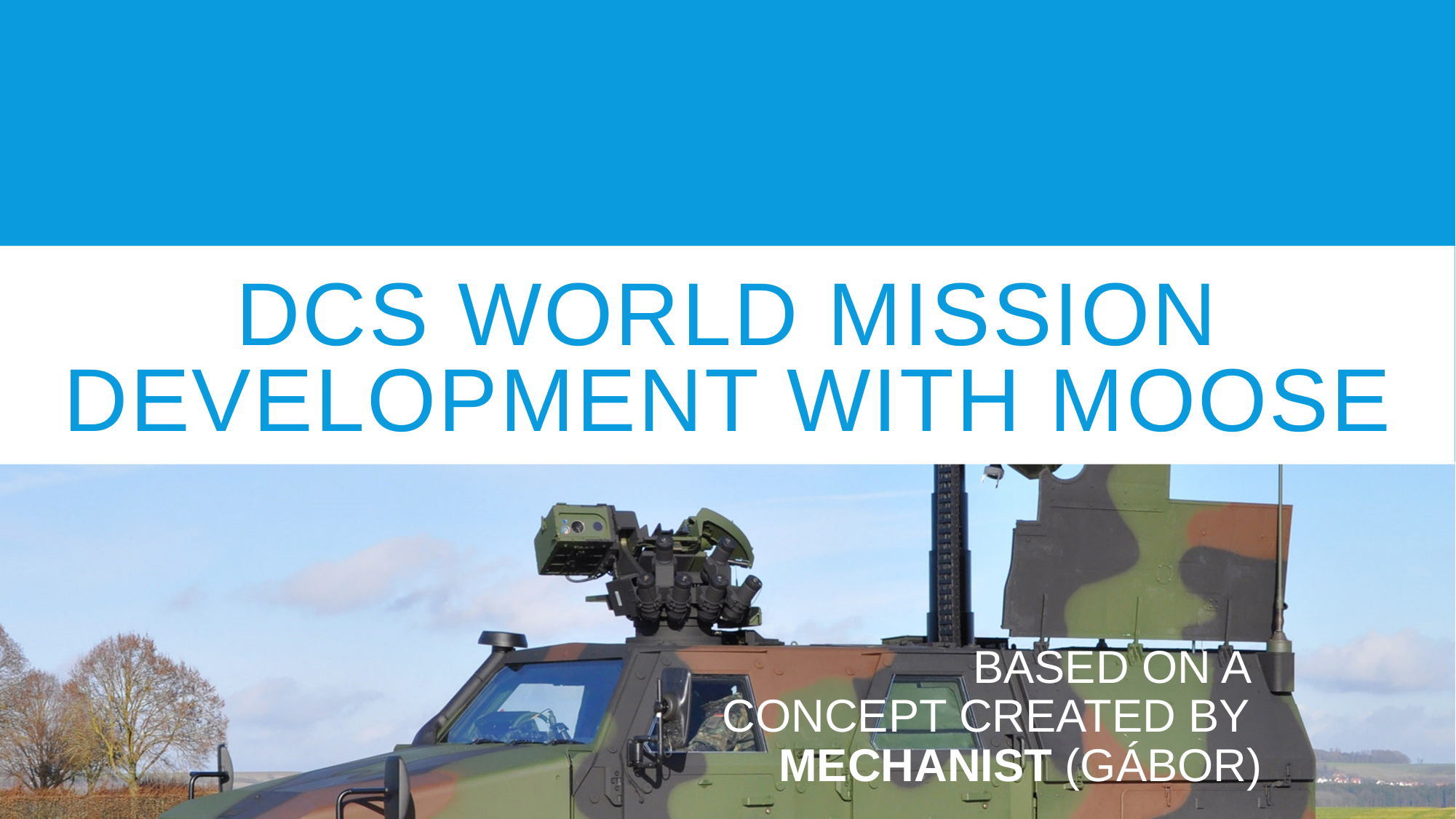

# Dcs world mission Development with moose
 based on a
Concept created by
mechanist (Gábor)